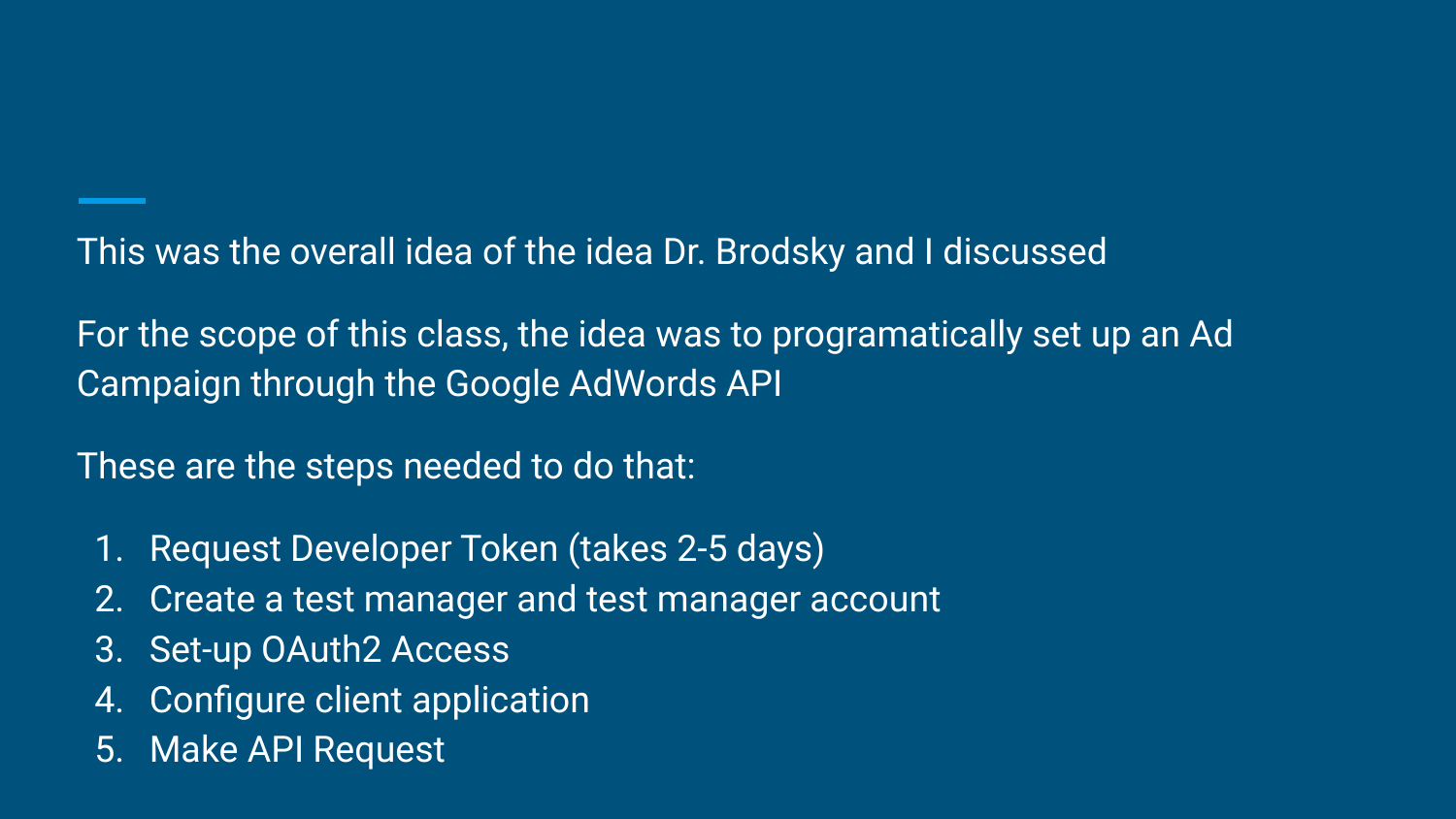

#
This was the overall idea of the idea Dr. Brodsky and I discussed
For the scope of this class, the idea was to programatically set up an Ad Campaign through the Google AdWords API
These are the steps needed to do that:
Request Developer Token (takes 2-5 days)
Create a test manager and test manager account
Set-up OAuth2 Access
Configure client application
Make API Request